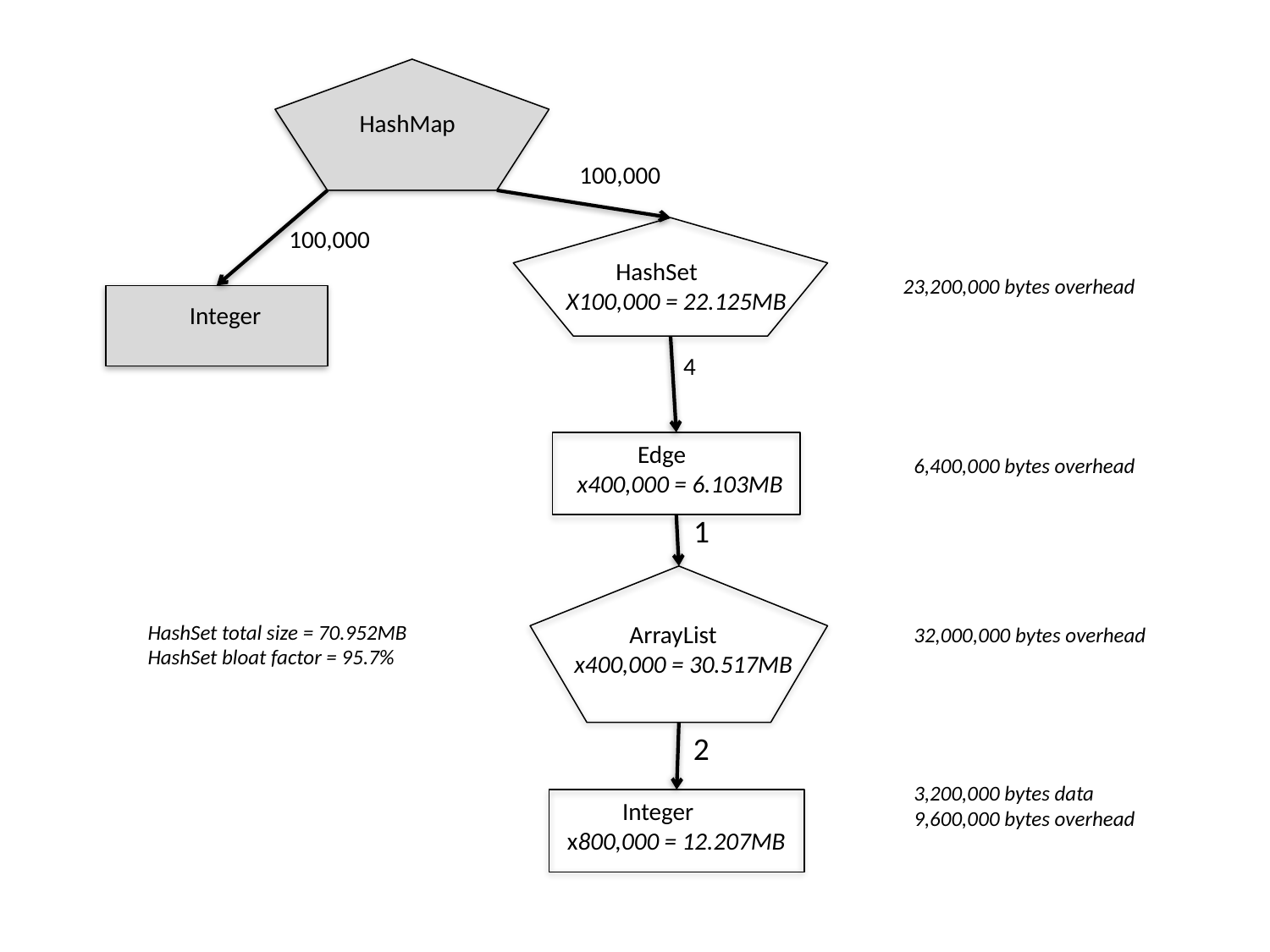

HashMap
100,000

100,000
         HashSet
X100,000 = 22.125MB
23,200,000 bytes overhead

Integer
4

           Edge
x400,000 = 6.103MB
6,400,000 bytes overhead
1

HashSet total size = 70.952MB
HashSet bloat factor = 95.7%
          ArrayList
x400,000 = 30.517MB
32,000,000 bytes overhead
2
3,200,000 bytes data
9,600,000 bytes overhead
           Integer
 x800,000 = 12.207MB